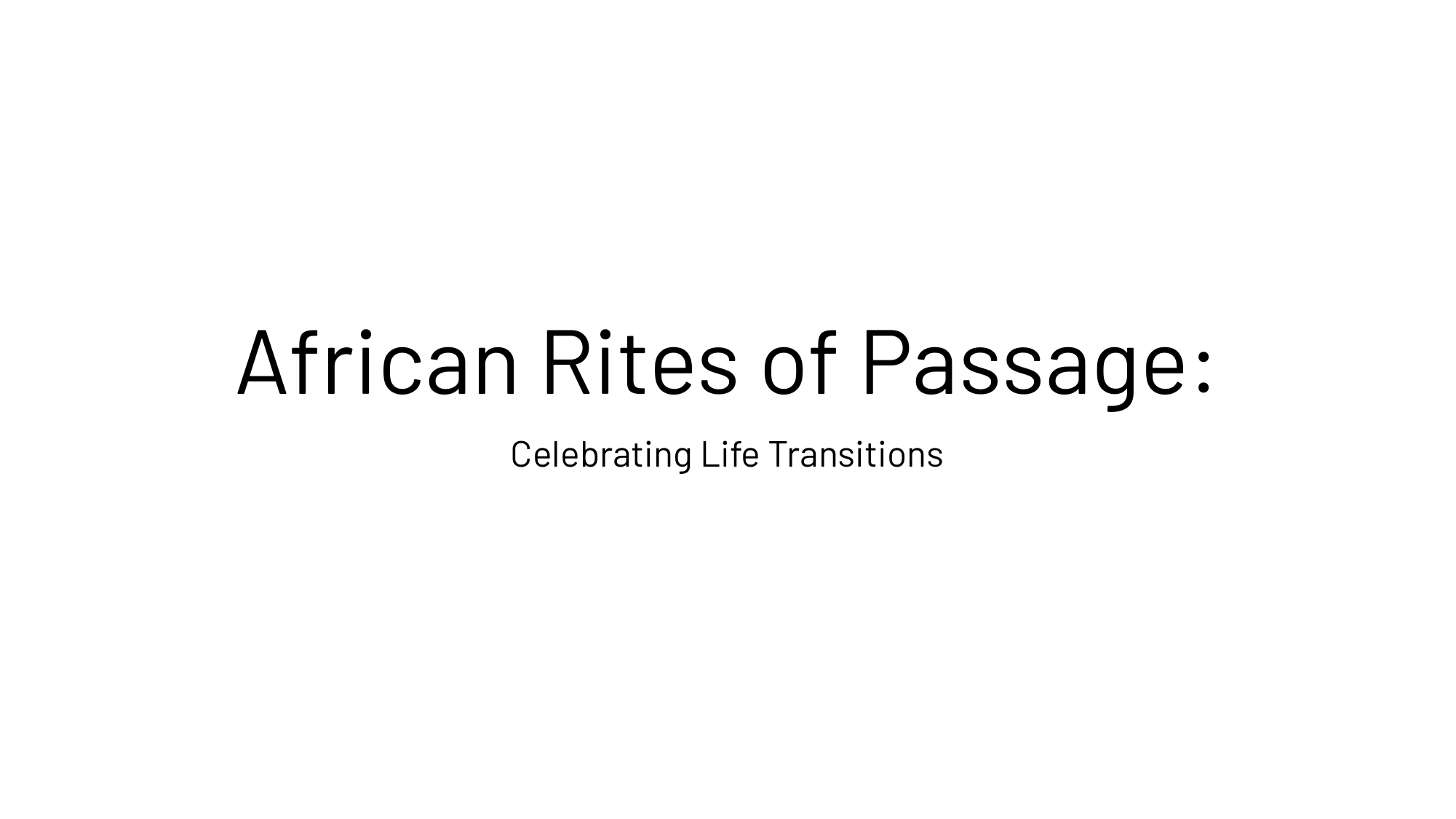

# African Rites of Passage:
Celebrating Life Transitions